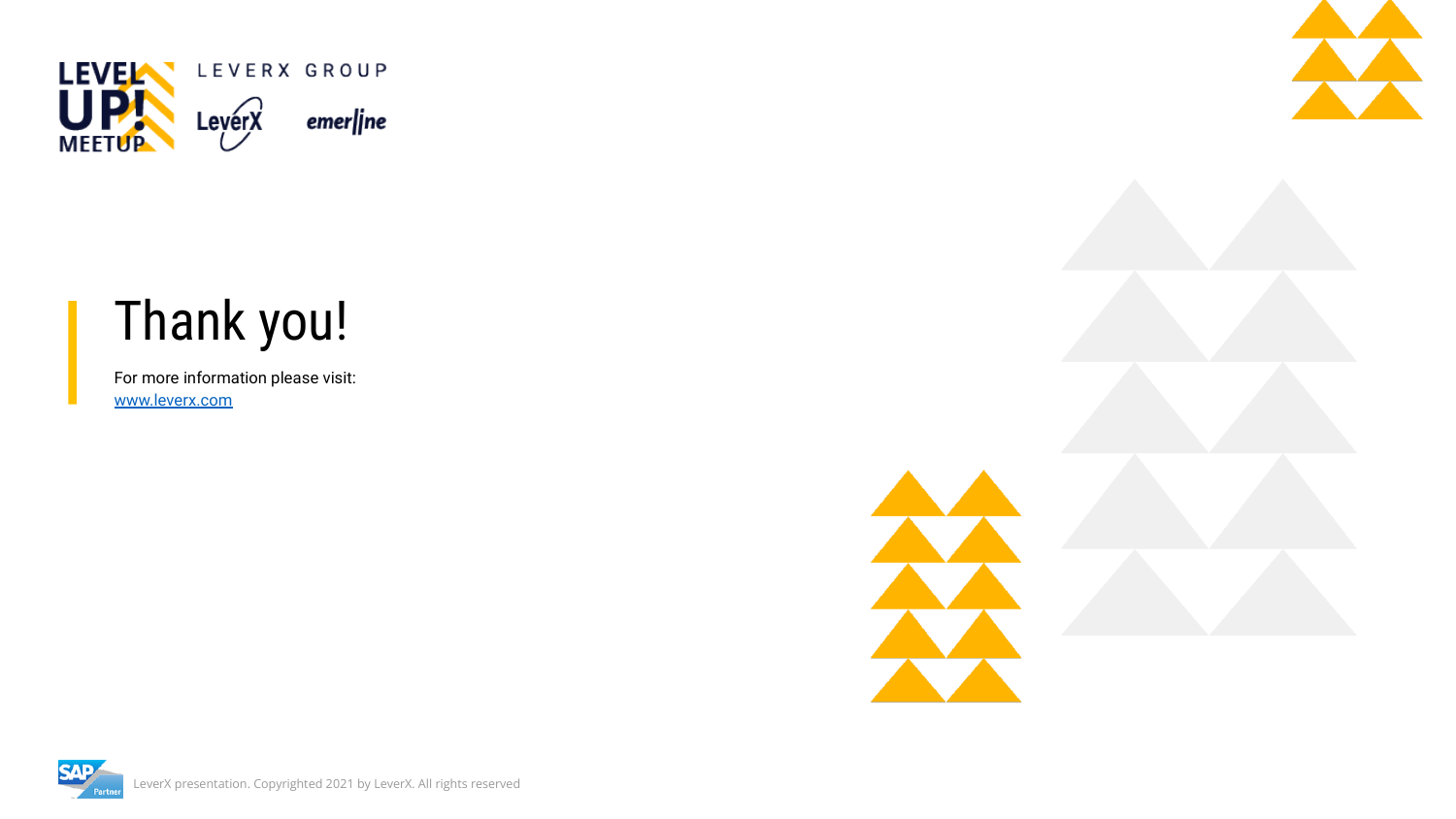

# Thank you!

For more information please visit:
www.leverx.com